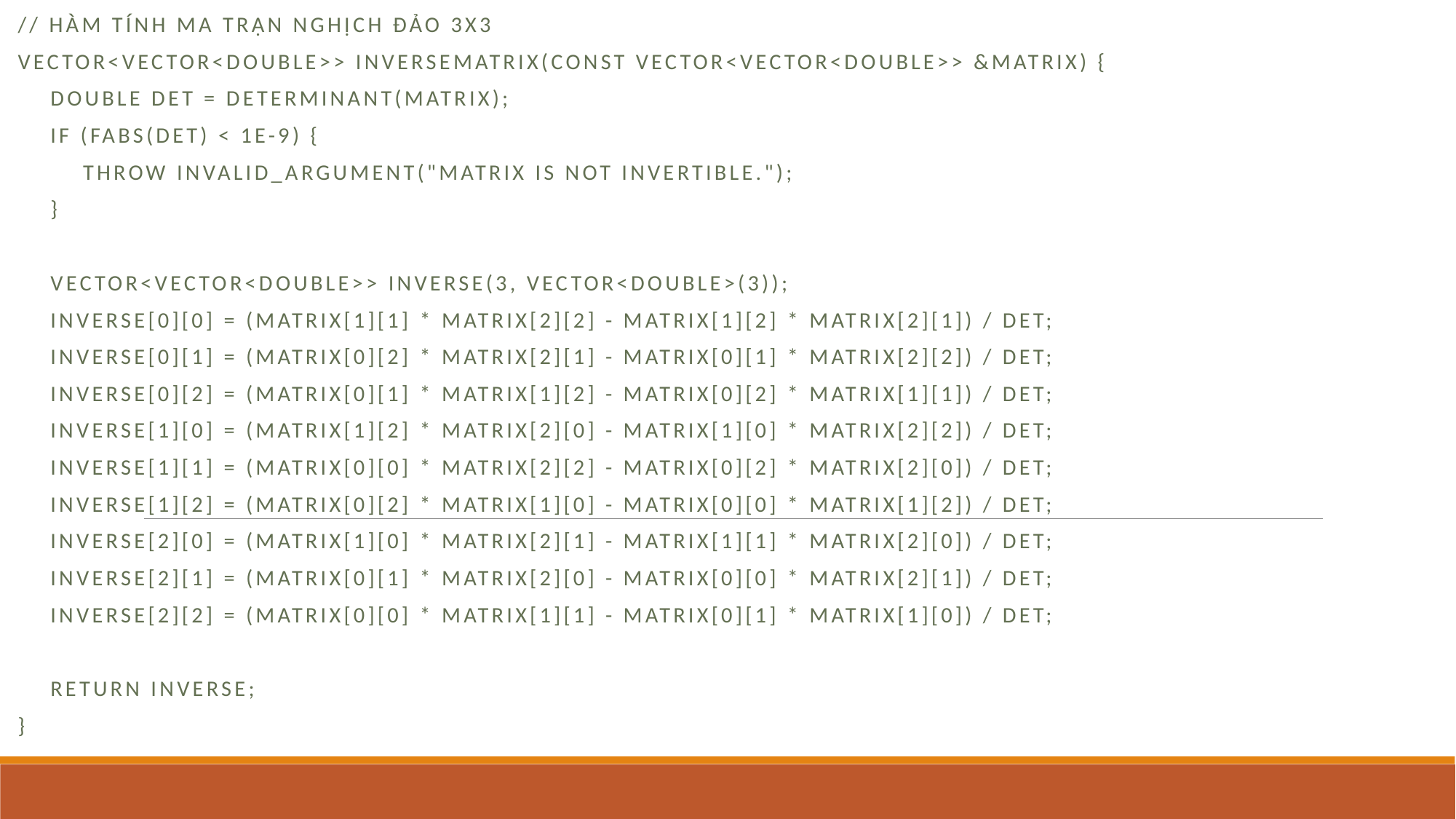

// Hàm tính ma trận nghịch đảo 3x3
vector<vector<double>> inverseMatrix(const vector<vector<double>> &matrix) {
    double det = determinant(matrix);
    if (fabs(det) < 1e-9) {
        throw invalid_argument("Matrix is not invertible.");
    }

    vector<vector<double>> inverse(3, vector<double>(3));
    inverse[0][0] = (matrix[1][1] * matrix[2][2] - matrix[1][2] * matrix[2][1]) / det;
    inverse[0][1] = (matrix[0][2] * matrix[2][1] - matrix[0][1] * matrix[2][2]) / det;
    inverse[0][2] = (matrix[0][1] * matrix[1][2] - matrix[0][2] * matrix[1][1]) / det;
    inverse[1][0] = (matrix[1][2] * matrix[2][0] - matrix[1][0] * matrix[2][2]) / det;
    inverse[1][1] = (matrix[0][0] * matrix[2][2] - matrix[0][2] * matrix[2][0]) / det;
    inverse[1][2] = (matrix[0][2] * matrix[1][0] - matrix[0][0] * matrix[1][2]) / det;
    inverse[2][0] = (matrix[1][0] * matrix[2][1] - matrix[1][1] * matrix[2][0]) / det;
    inverse[2][1] = (matrix[0][1] * matrix[2][0] - matrix[0][0] * matrix[2][1]) / det;
    inverse[2][2] = (matrix[0][0] * matrix[1][1] - matrix[0][1] * matrix[1][0]) / det;

    return inverse;
}